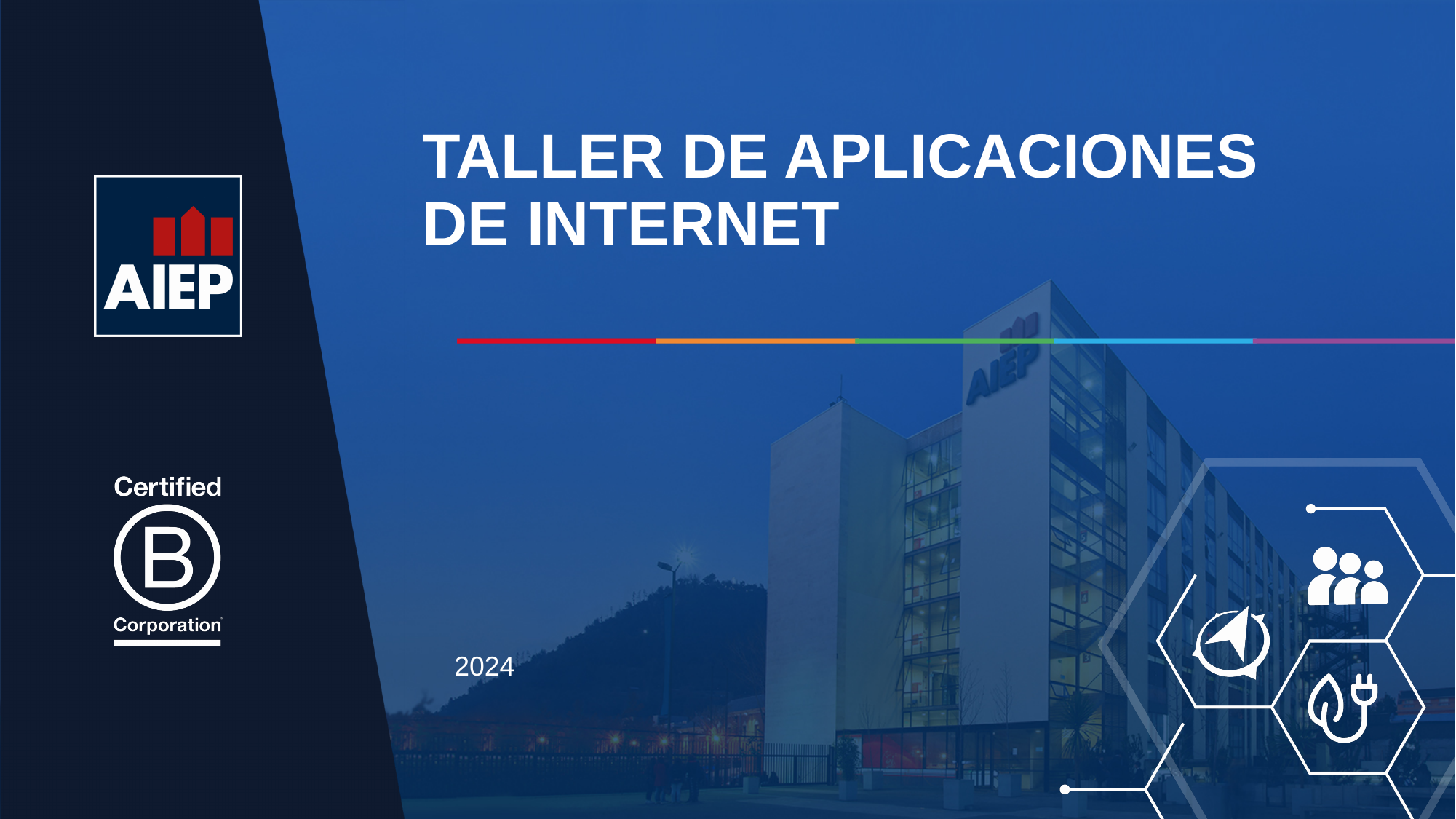

# TALLER DE APLICACIONES DE INTERNET

2024